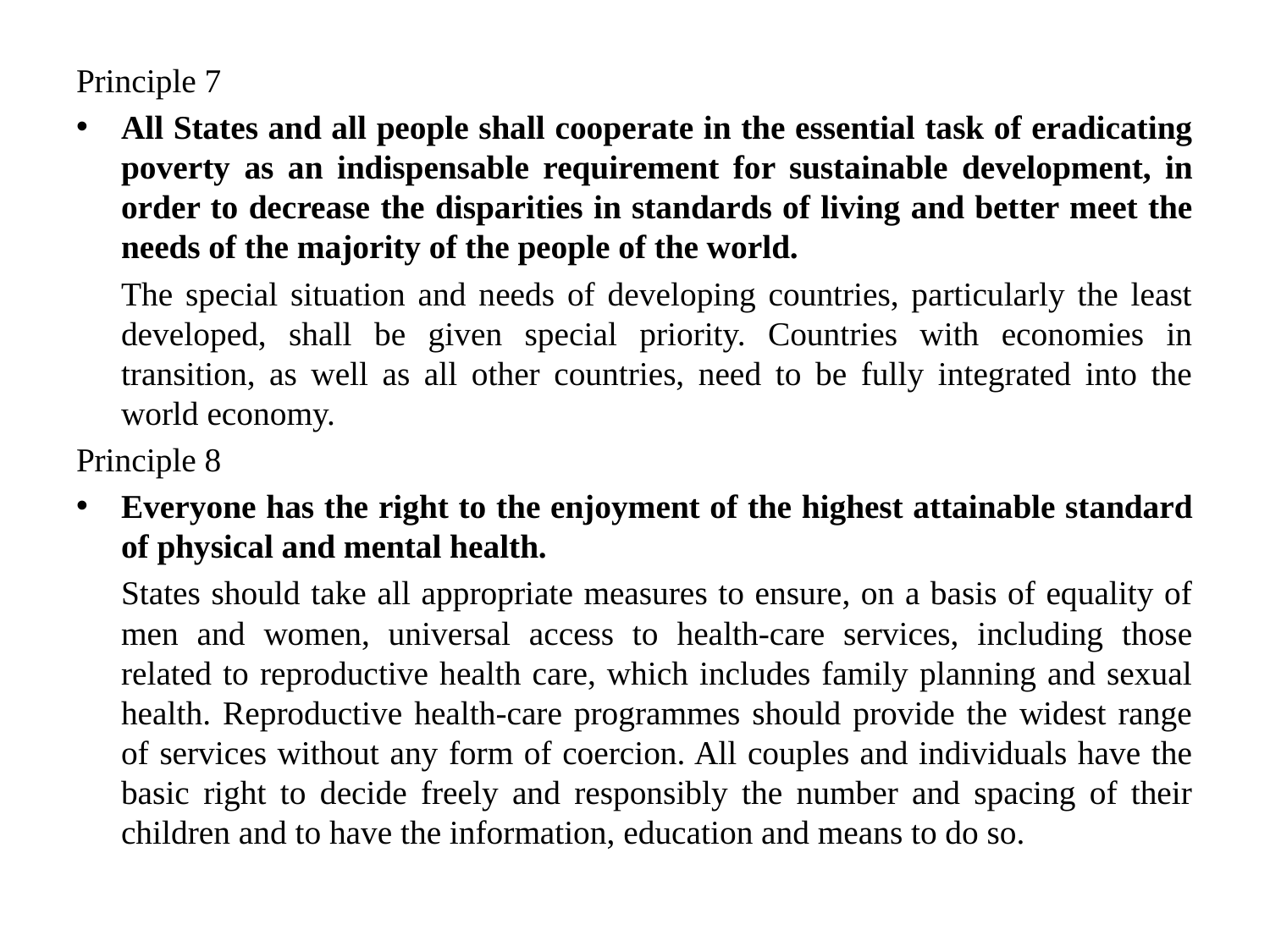

Principle 7
All States and all people shall cooperate in the essential task of eradicating poverty as an indispensable requirement for sustainable development, in order to decrease the disparities in standards of living and better meet the needs of the majority of the people of the world.
	The special situation and needs of developing countries, particularly the least developed, shall be given special priority. Countries with economies in transition, as well as all other countries, need to be fully integrated into the world economy.
Principle 8
Everyone has the right to the enjoyment of the highest attainable standard of physical and mental health.
	States should take all appropriate measures to ensure, on a basis of equality of men and women, universal access to health-care services, including those related to reproductive health care, which includes family planning and sexual health. Reproductive health-care programmes should provide the widest range of services without any form of coercion. All couples and individuals have the basic right to decide freely and responsibly the number and spacing of their children and to have the information, education and means to do so.